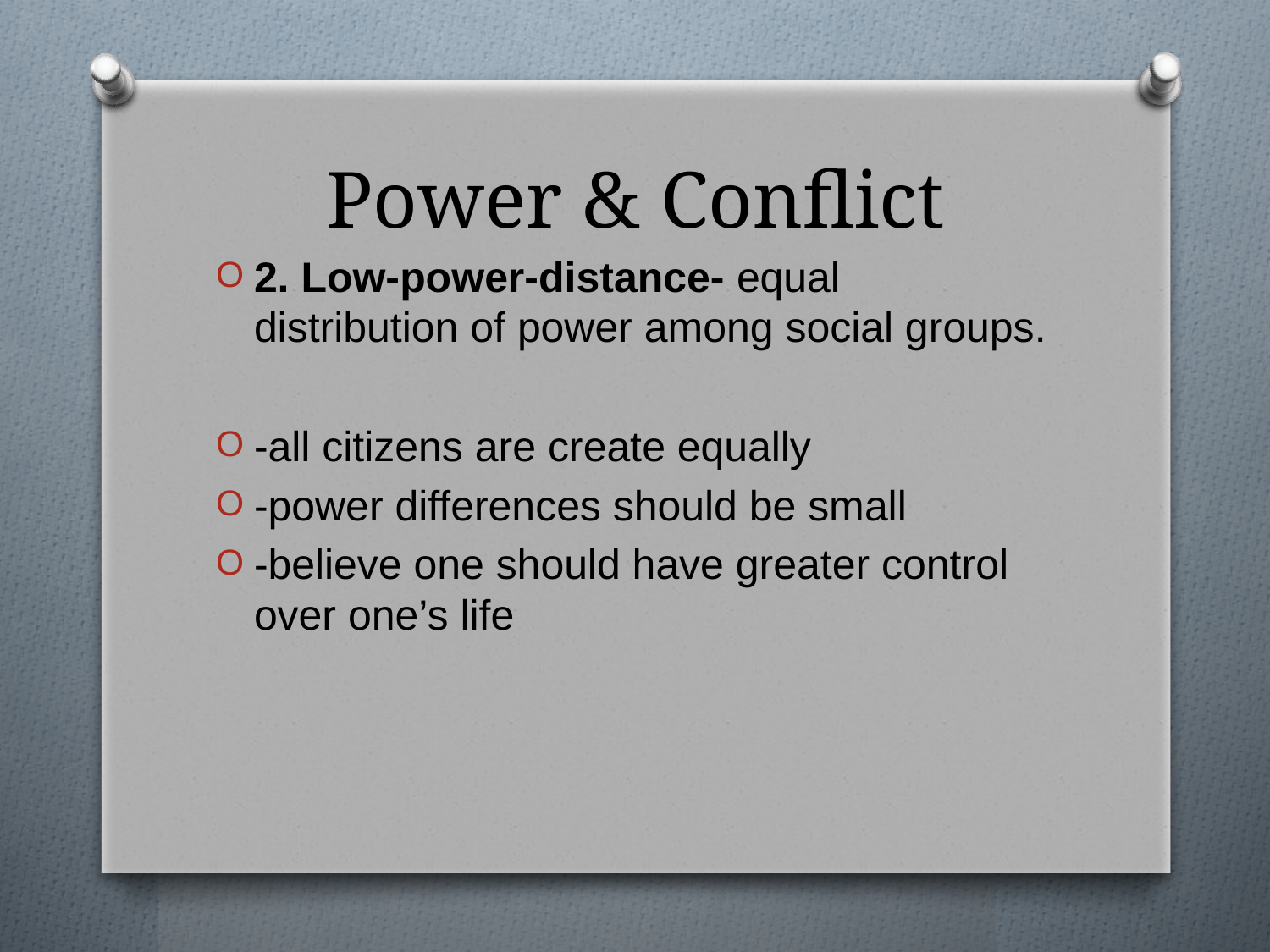

# Power & Conflict
2. Low-power-distance- equal distribution of power among social groups.

-all citizens are create equally
-power differences should be small
-believe one should have greater control over one’s life